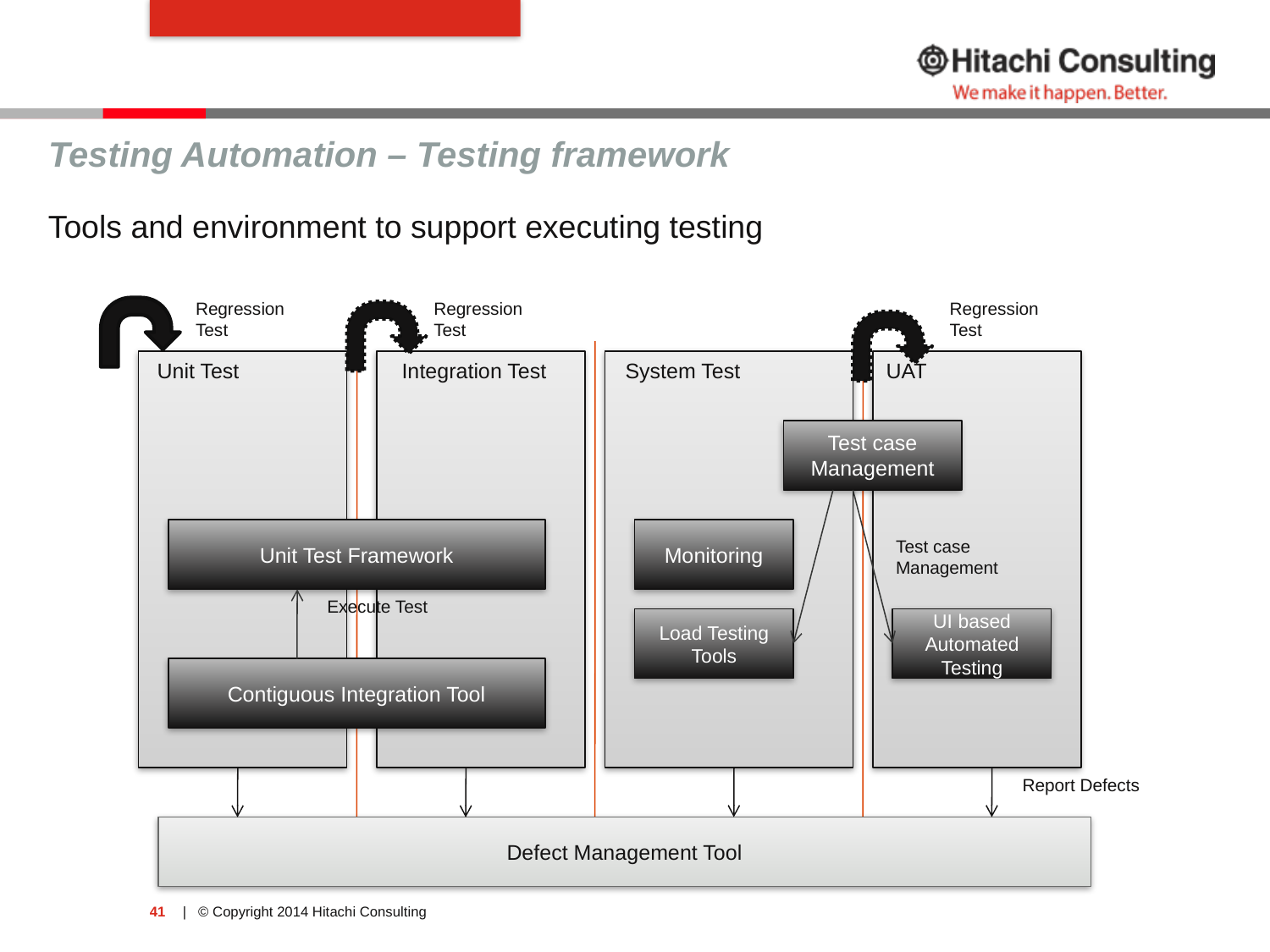

#
Testing Automation – Testing framework
Tools and environment to support executing testing
Regression
Test
Regression
Test
Regression
Test

Unit Test

Integration Test

System Test

UAT
Test case
Management
Unit Test Framework
Monitoring
Test case
Management
Execute Test
Load Testing
Tools
UI based
Automated Testing
Contiguous Integration Tool
Report Defects
Defect Management Tool